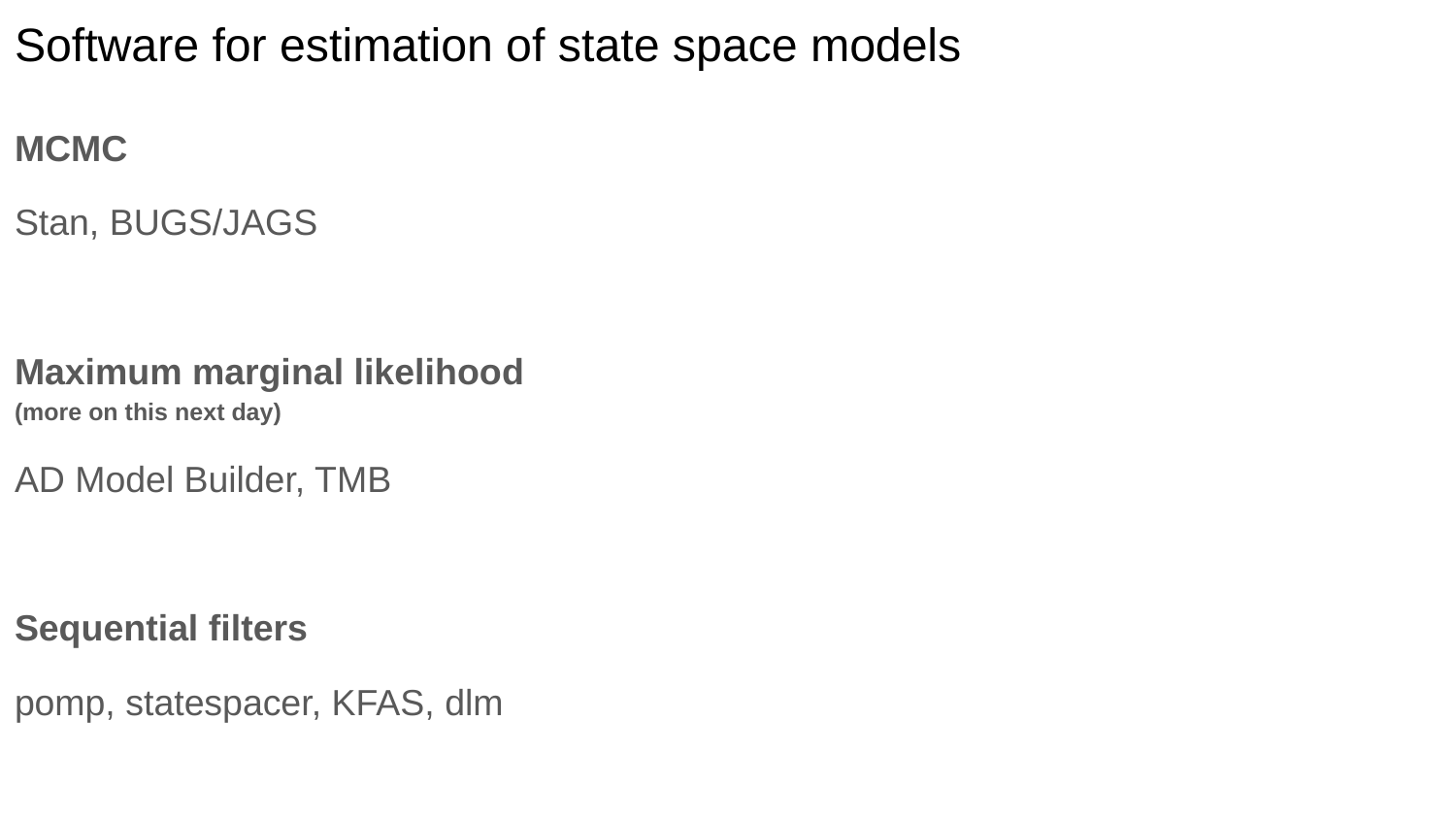

# Software for estimation of state space models
MCMC
Stan, BUGS/JAGS

Maximum marginal likelihood
(more on this next day)
AD Model Builder, TMB

Sequential filters
pomp, statespacer, KFAS, dlm